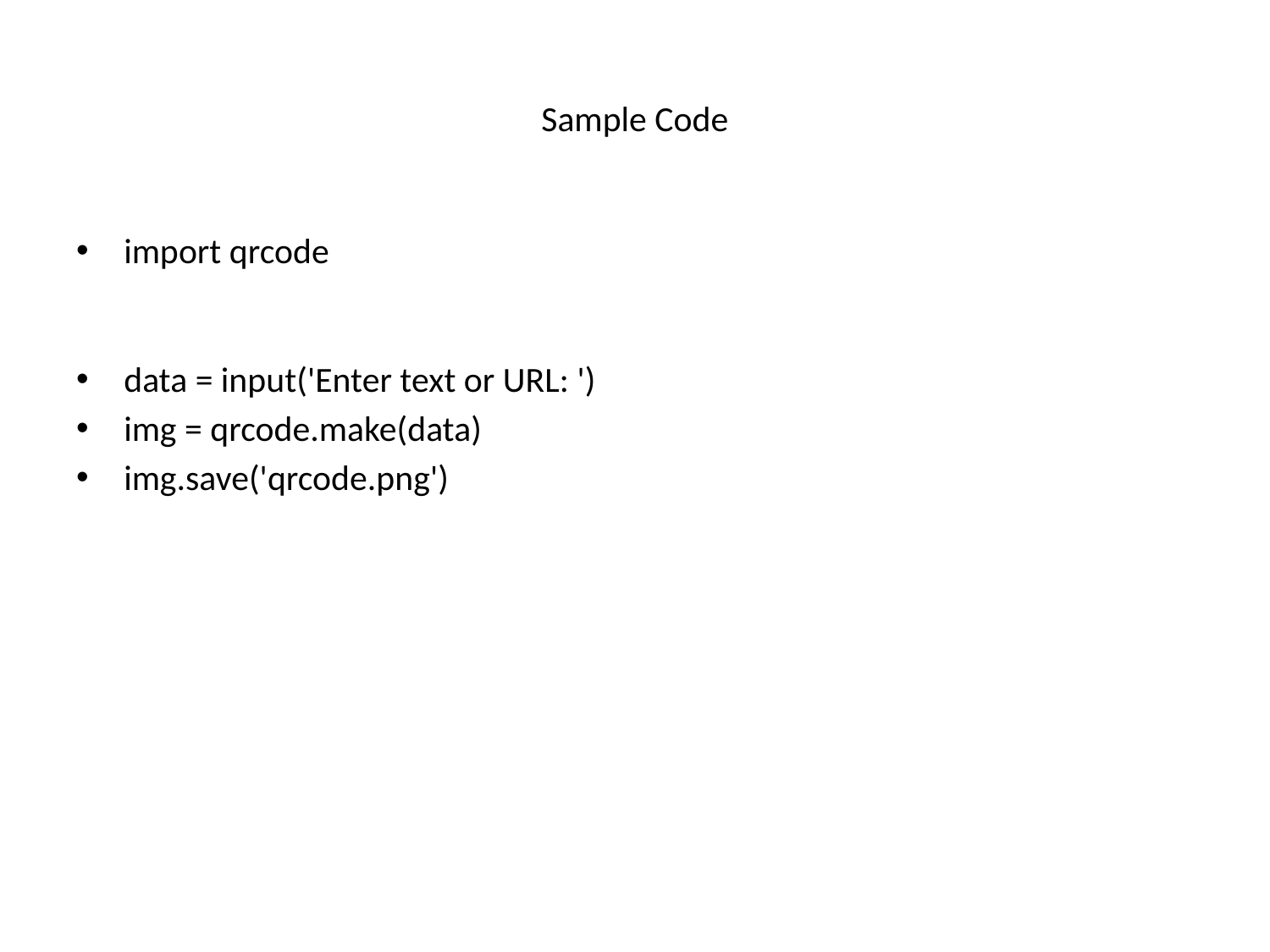

# Sample Code
import qrcode

data = input('Enter text or URL: ')
img = qrcode.make(data)
img.save('qrcode.png')